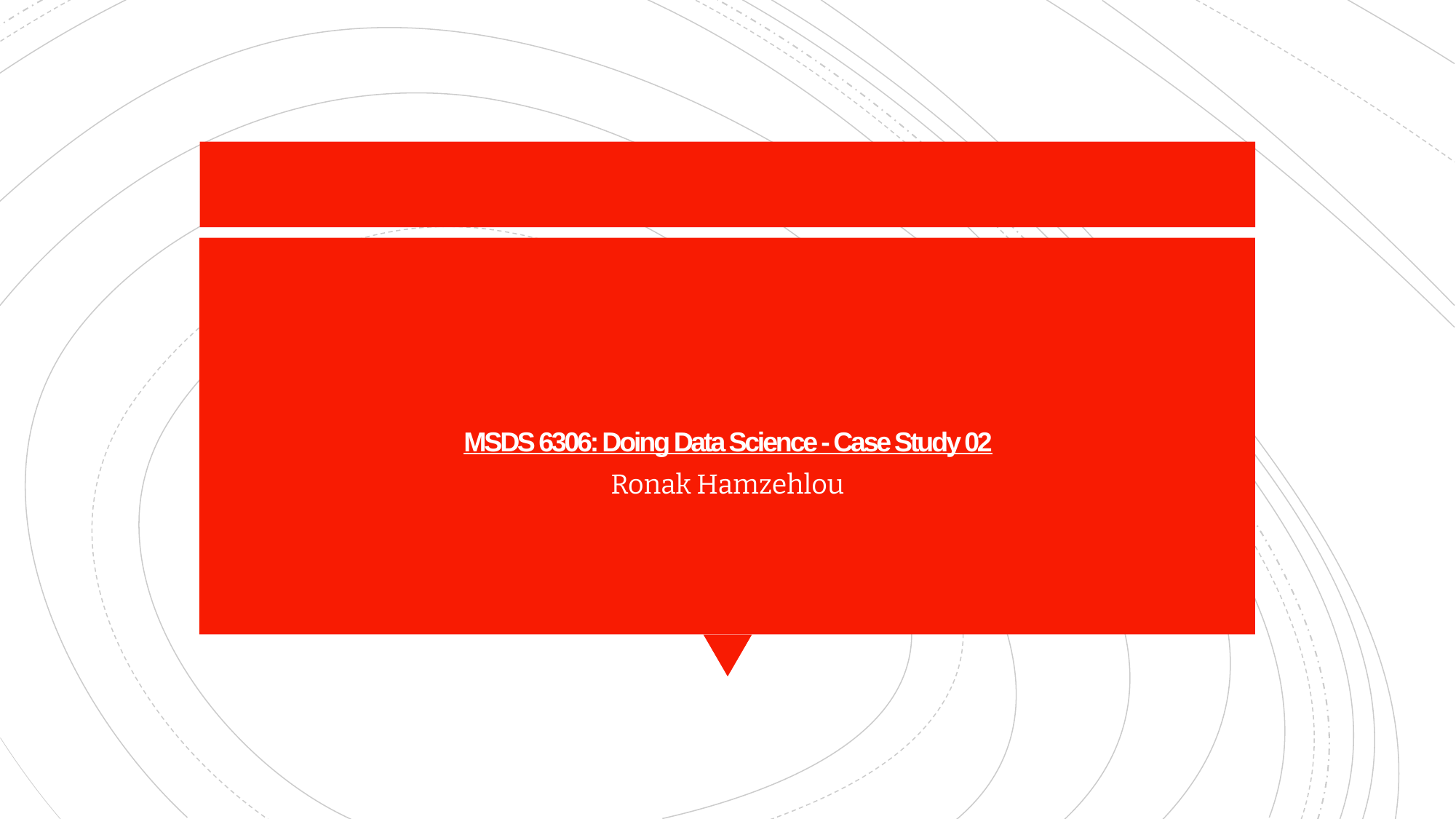

# MSDS 6306: Doing Data Science - Case Study 02
Ronak Hamzehlou